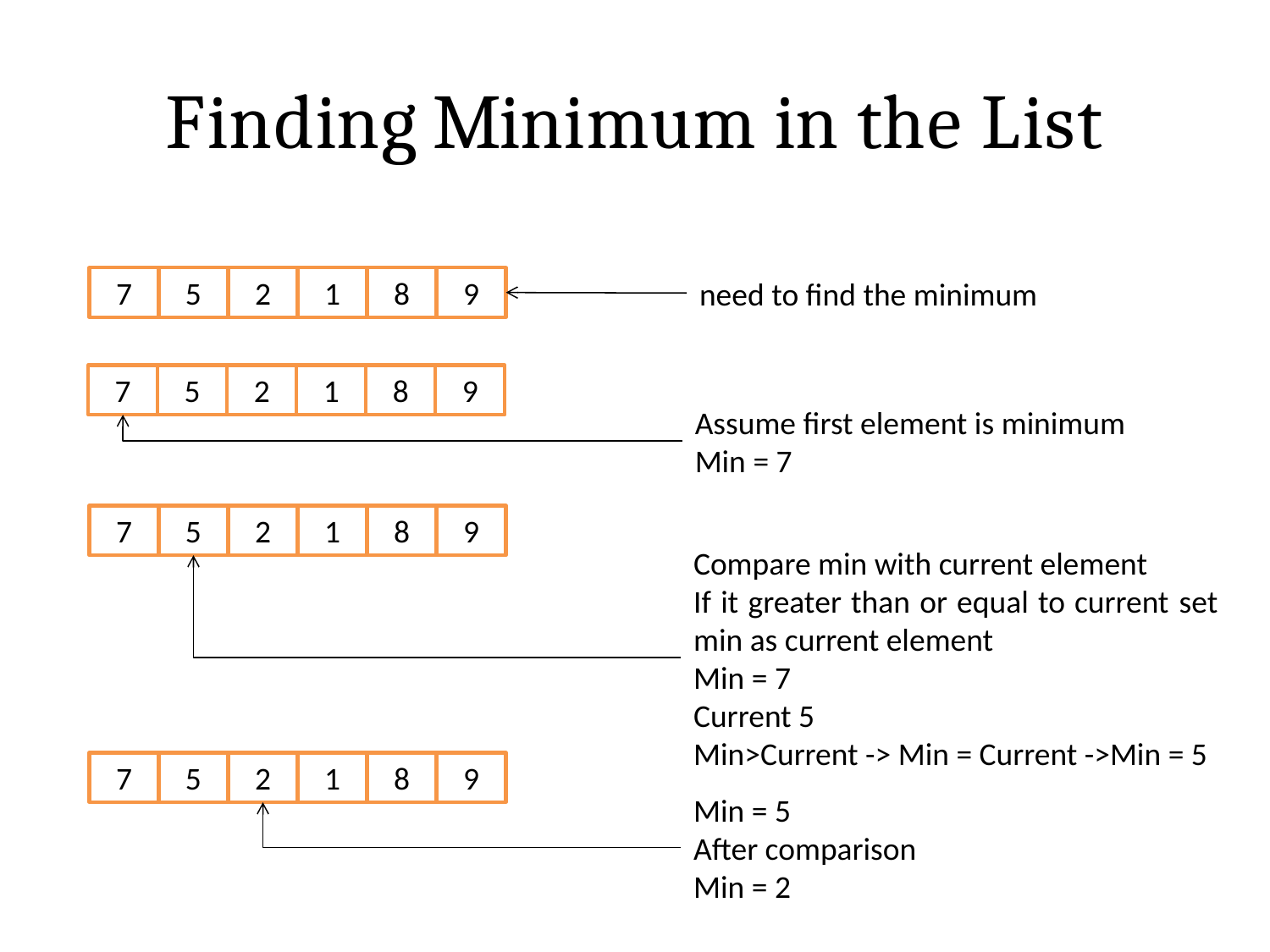

# Finding Minimum in the List
7
5
2
1
8
9
need to find the minimum
7
5
2
1
8
9
Assume first element is minimum
Min = 7
7
5
2
1
8
9
Compare min with current element
If it greater than or equal to current set min as current element
Min = 7
Current 5
Min>Current -> Min = Current ->Min = 5
7
5
2
1
8
9
Min = 5
After comparison
Min = 2